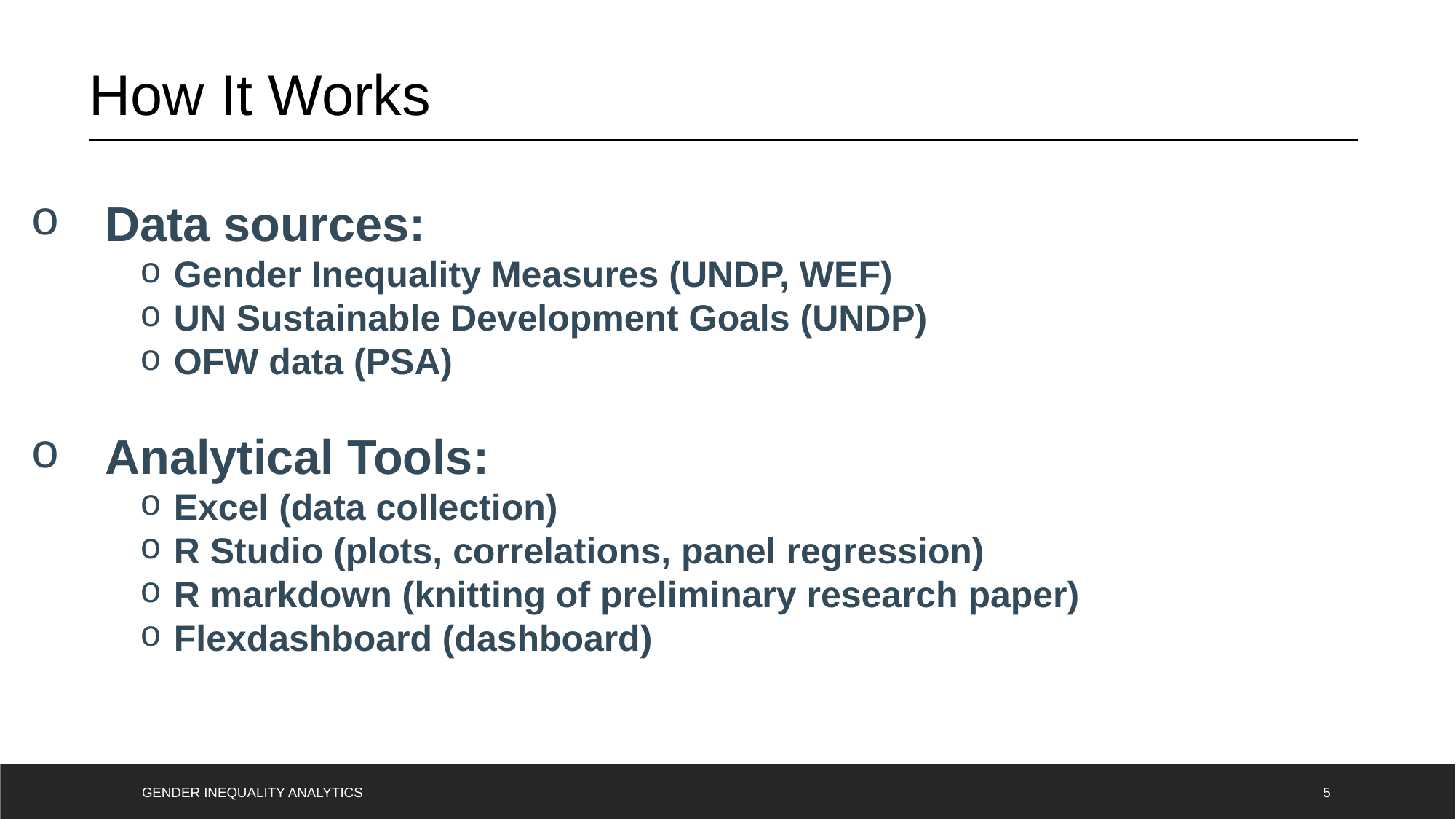

How It Works
   Data sources:
Gender Inequality Measures (UNDP, WEF)
UN Sustainable Development Goals (UNDP)
OFW data (PSA)

   Analytical Tools:
Excel (data collection)
R Studio (plots, correlations, panel regression)
R markdown (knitting of preliminary research paper)
Flexdashboard (dashboard)

Gender Inequality Analytics
5